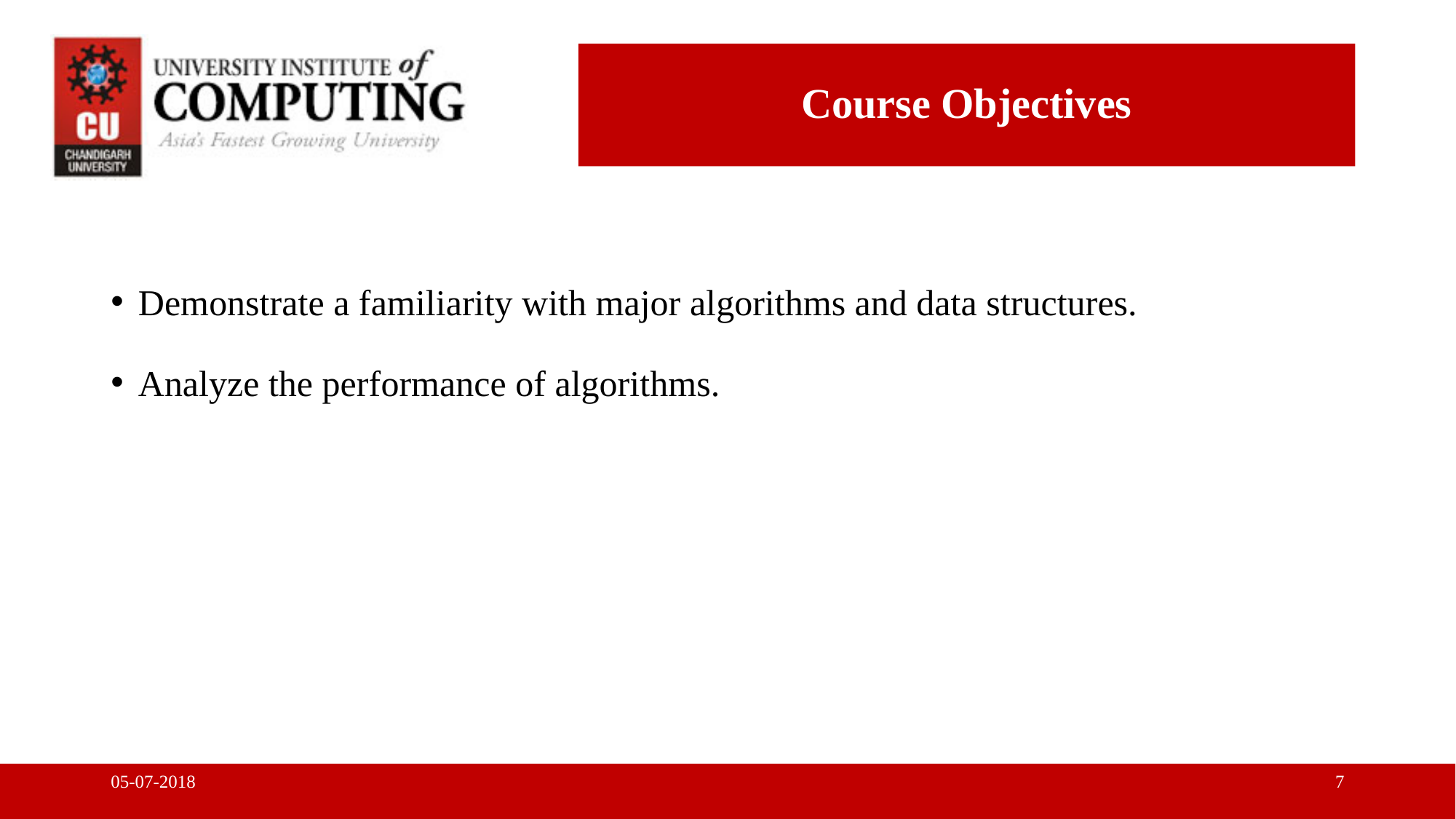

# Course Objectives
Demonstrate a familiarity with major algorithms and data structures.
Analyze the performance of algorithms.

05-07-2018
7